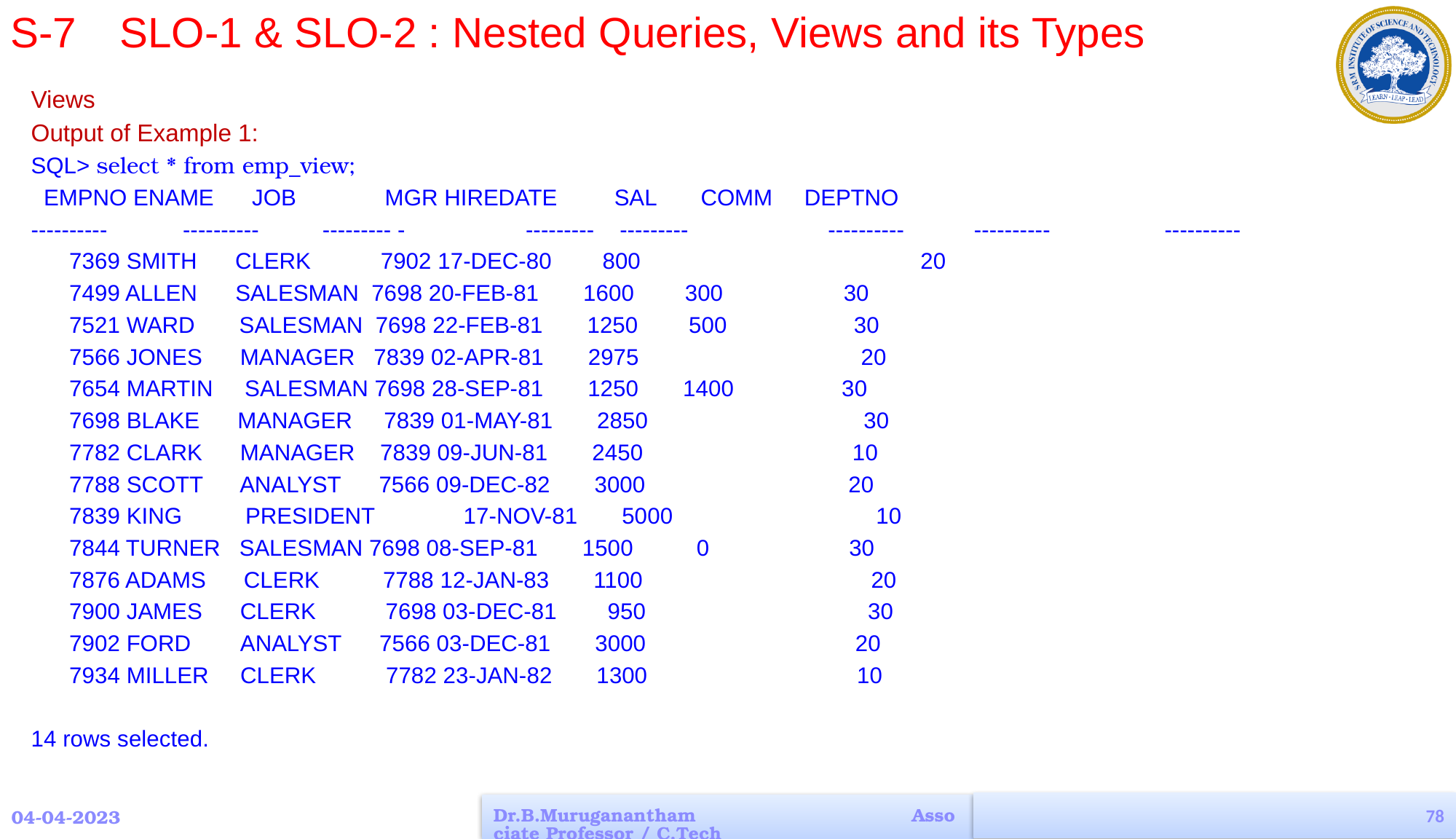

S-7	SLO-1 & SLO-2 : Nested Queries, Views and its Types
Views
Output of Example 1:
SQL> select * from emp_view;
  EMPNO ENAME      JOB              MGR HIREDATE         SAL       COMM     DEPTNO
---------- 	----------          --------- -                   ---------    ---------                      ----------           ----------                  ----------
      7369 SMITH      CLERK           7902 17-DEC-80        800                  	             20
      7499 ALLEN      SALESMAN  7698 20-FEB-81       1600        300                   30
      7521 WARD       SALESMAN  7698 22-FEB-81       1250        500                    30
      7566 JONES      MANAGER   7839 02-APR-81       2975                                   20
      7654 MARTIN     SALESMAN 7698 28-SEP-81       1250       1400                 30
      7698 BLAKE      MANAGER     7839 01-MAY-81       2850                                  30
      7782 CLARK      MANAGER    7839 09-JUN-81       2450                                 10
      7788 SCOTT      ANALYST      7566 09-DEC-82       3000                                20
      7839 KING          PRESIDENT              17-NOV-81       5000                                10
      7844 TURNER   SALESMAN 7698 08-SEP-81       1500          0                      30
      7876 ADAMS      CLERK          7788 12-JAN-83       1100                                    20
      7900 JAMES      CLERK           7698 03-DEC-81        950                                   30
      7902 FORD        ANALYST      7566 03-DEC-81       3000                                 20
      7934 MILLER     CLERK           7782 23-JAN-82       1300                                 10

14 rows selected.
78
04-04-2023
Dr.B.Muruganantham                                   Associate Professor / C.Tech